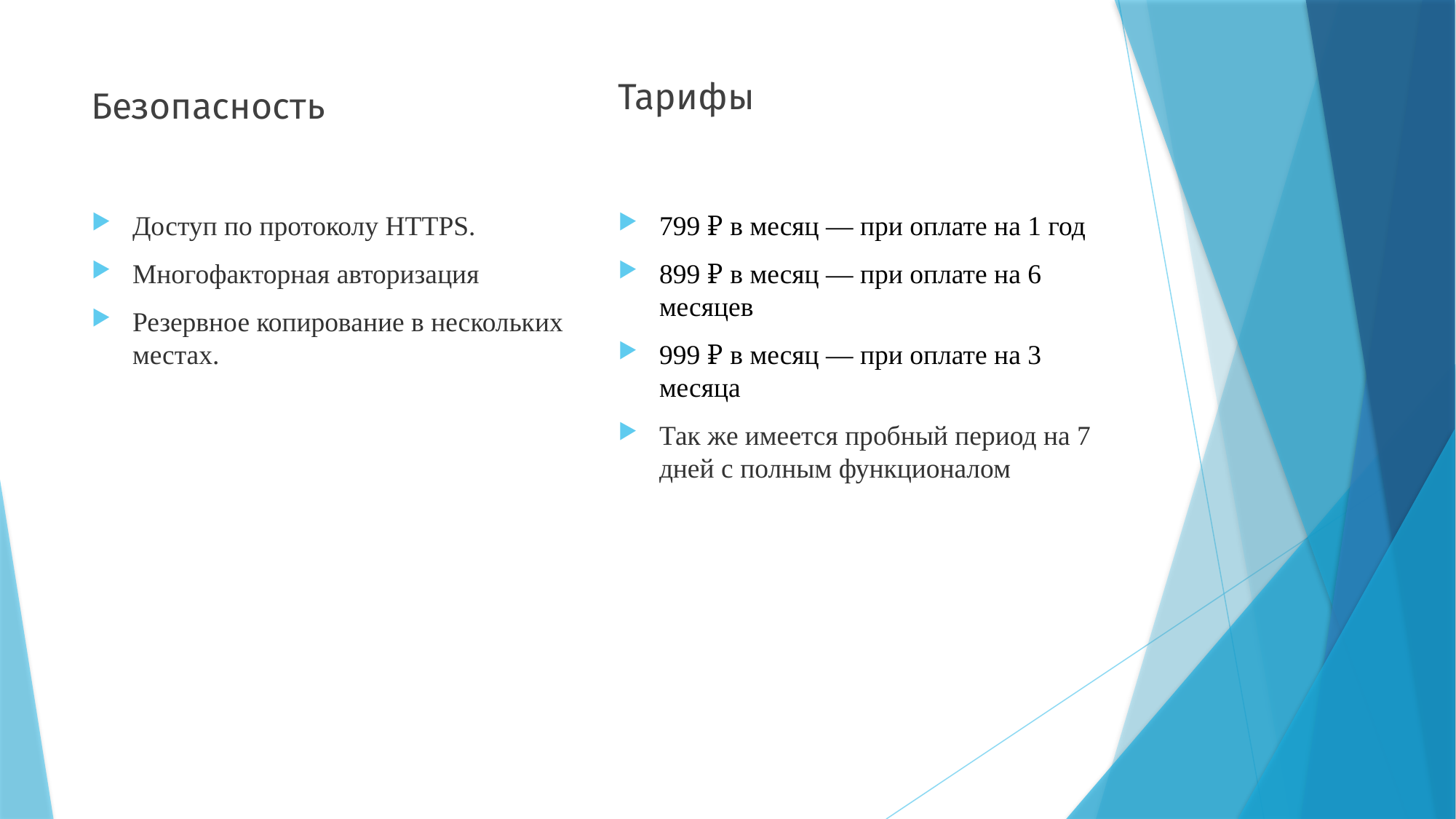

Тарифы
Безопасность
Доступ по протоколу HTTPS.
Многофакторная авторизация
Резервное копирование в нескольких местах.

799 ₽ в месяц — при оплате на 1 год
899 ₽ в месяц — при оплате на 6 месяцев
999 ₽ в месяц — при оплате на 3 месяца
Так же имеется пробный период на 7 дней с полным функционалом